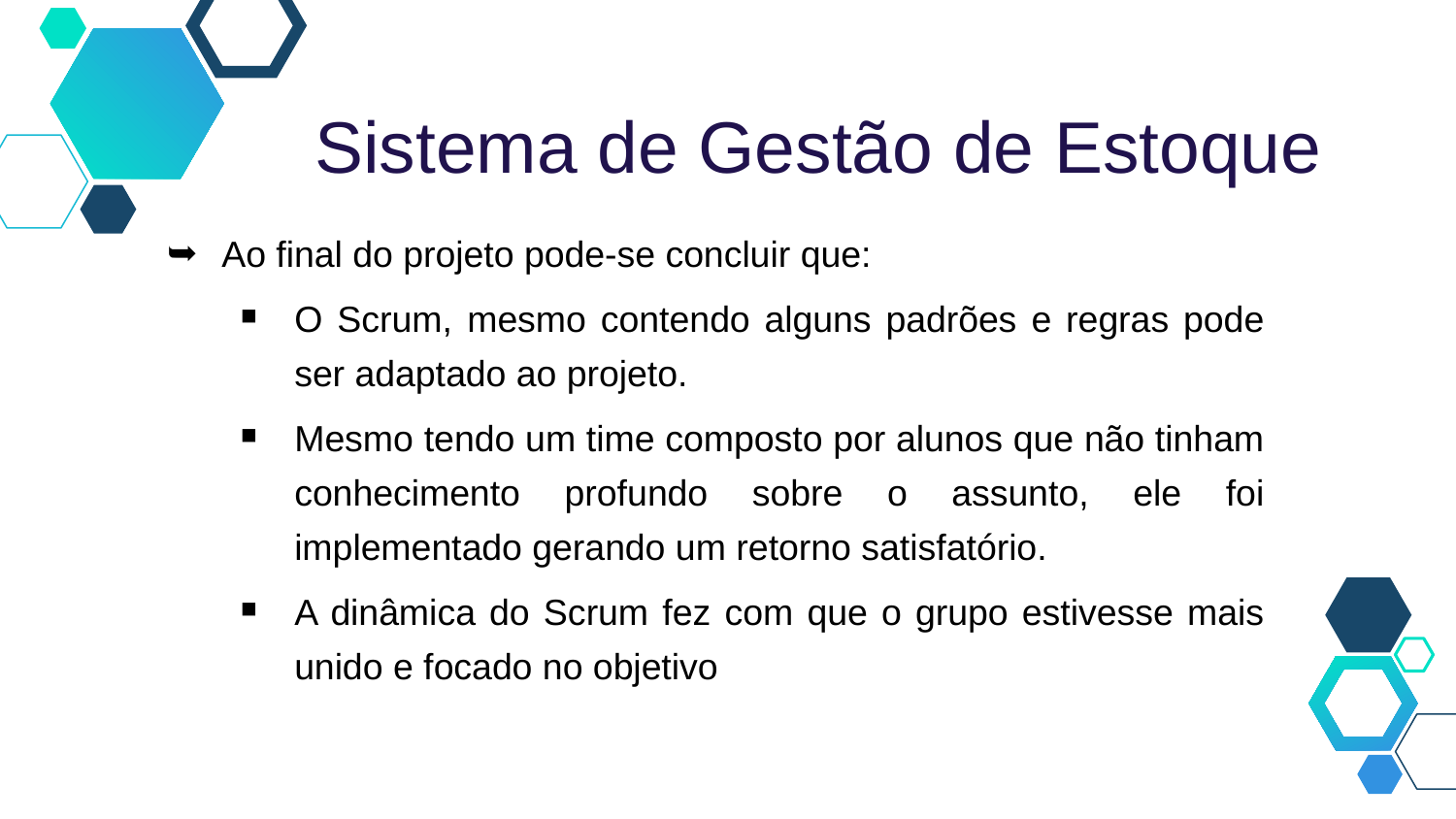

Sistema de Gestão de Estoque
Ao final do projeto pode-se concluir que:
O Scrum, mesmo contendo alguns padrões e regras pode ser adaptado ao projeto.
Mesmo tendo um time composto por alunos que não tinham conhecimento profundo sobre o assunto, ele foi implementado gerando um retorno satisfatório.
A dinâmica do Scrum fez com que o grupo estivesse mais unido e focado no objetivo